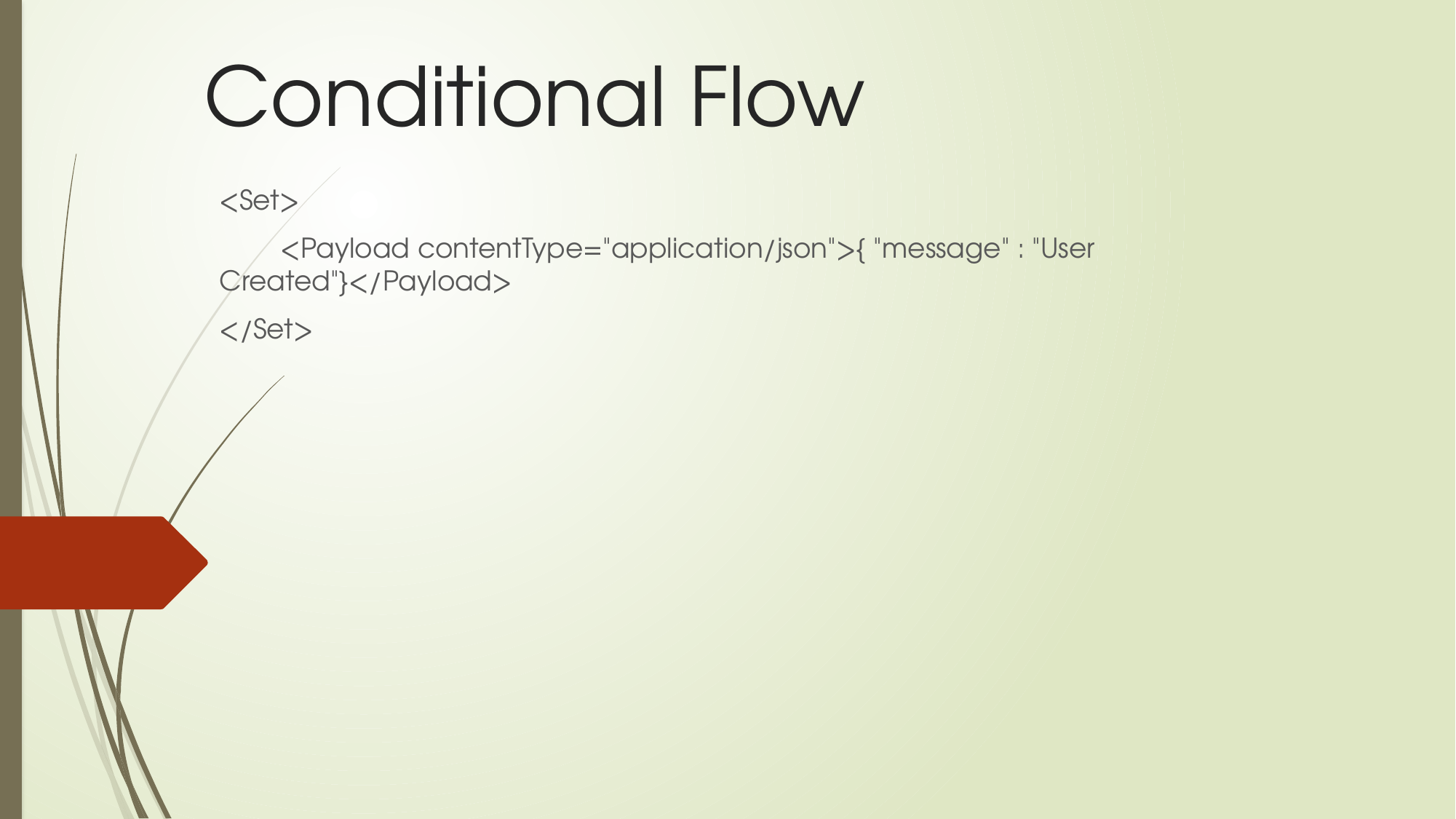

# Conditional Flow
<Set>
        <Payload contentType="application/json">{ "message" : "User Created"}</Payload>
</Set>